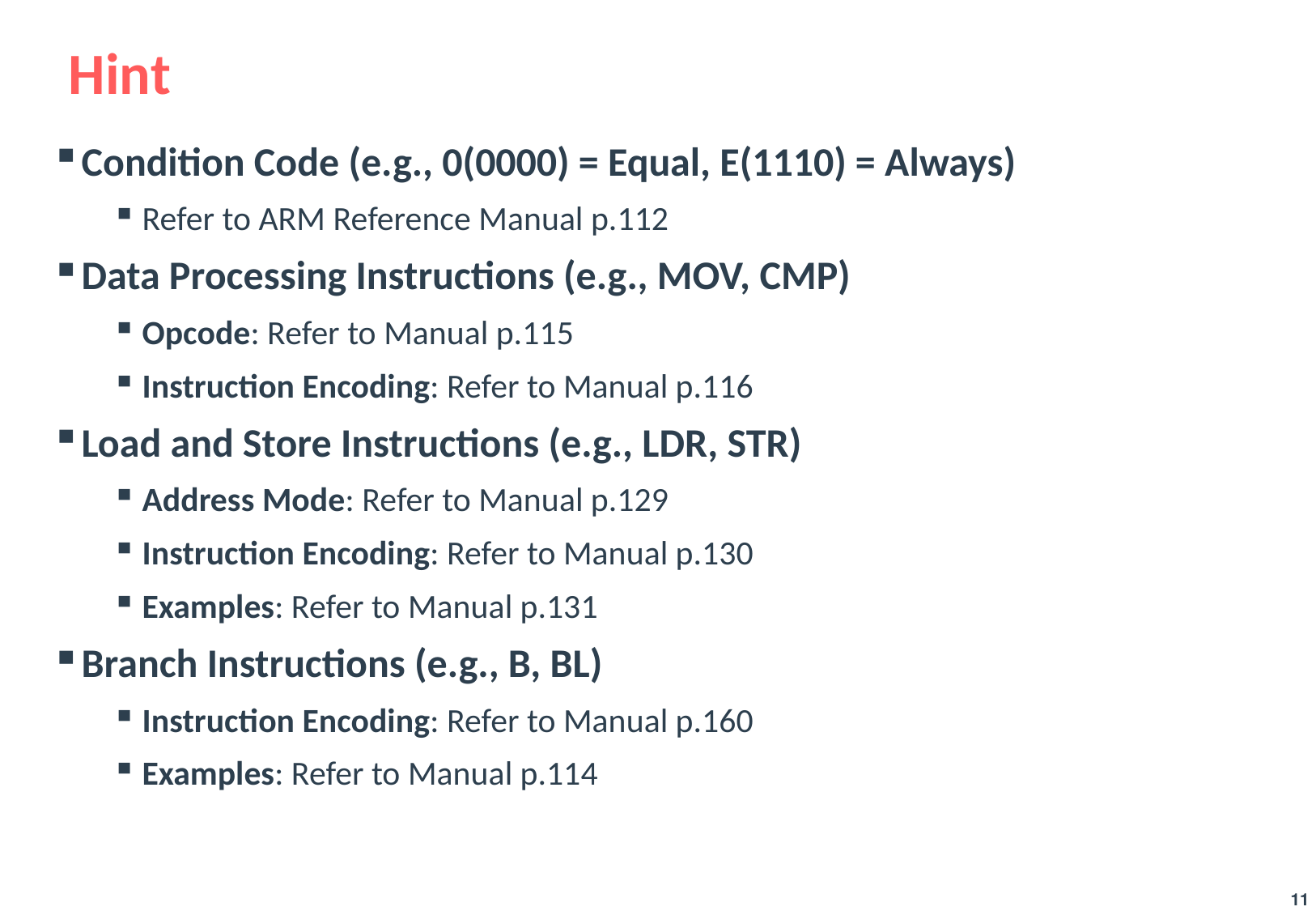

Hint
Condition Code (e.g., 0(0000) = Equal, E(1110) = Always)
Refer to ARM Reference Manual p.112
Data Processing Instructions (e.g., MOV, CMP)
Opcode: Refer to Manual p.115
Instruction Encoding: Refer to Manual p.116
Load and Store Instructions (e.g., LDR, STR)
Address Mode: Refer to Manual p.129
Instruction Encoding: Refer to Manual p.130
Examples: Refer to Manual p.131
Branch Instructions (e.g., B, BL)
Instruction Encoding: Refer to Manual p.160
Examples: Refer to Manual p.114
11